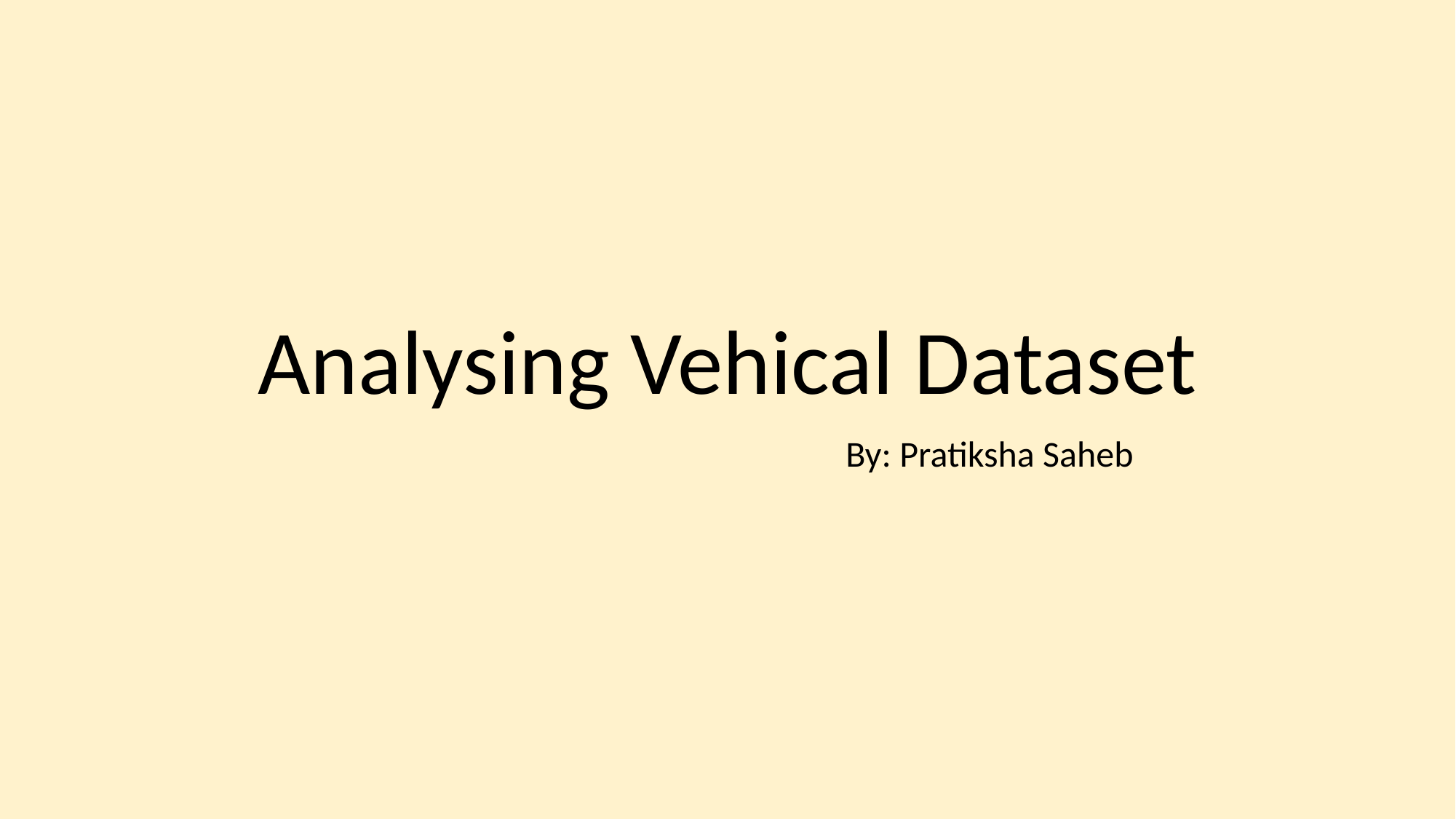

# Analysing Vehical Dataset
                                                                By: Pratiksha Saheb